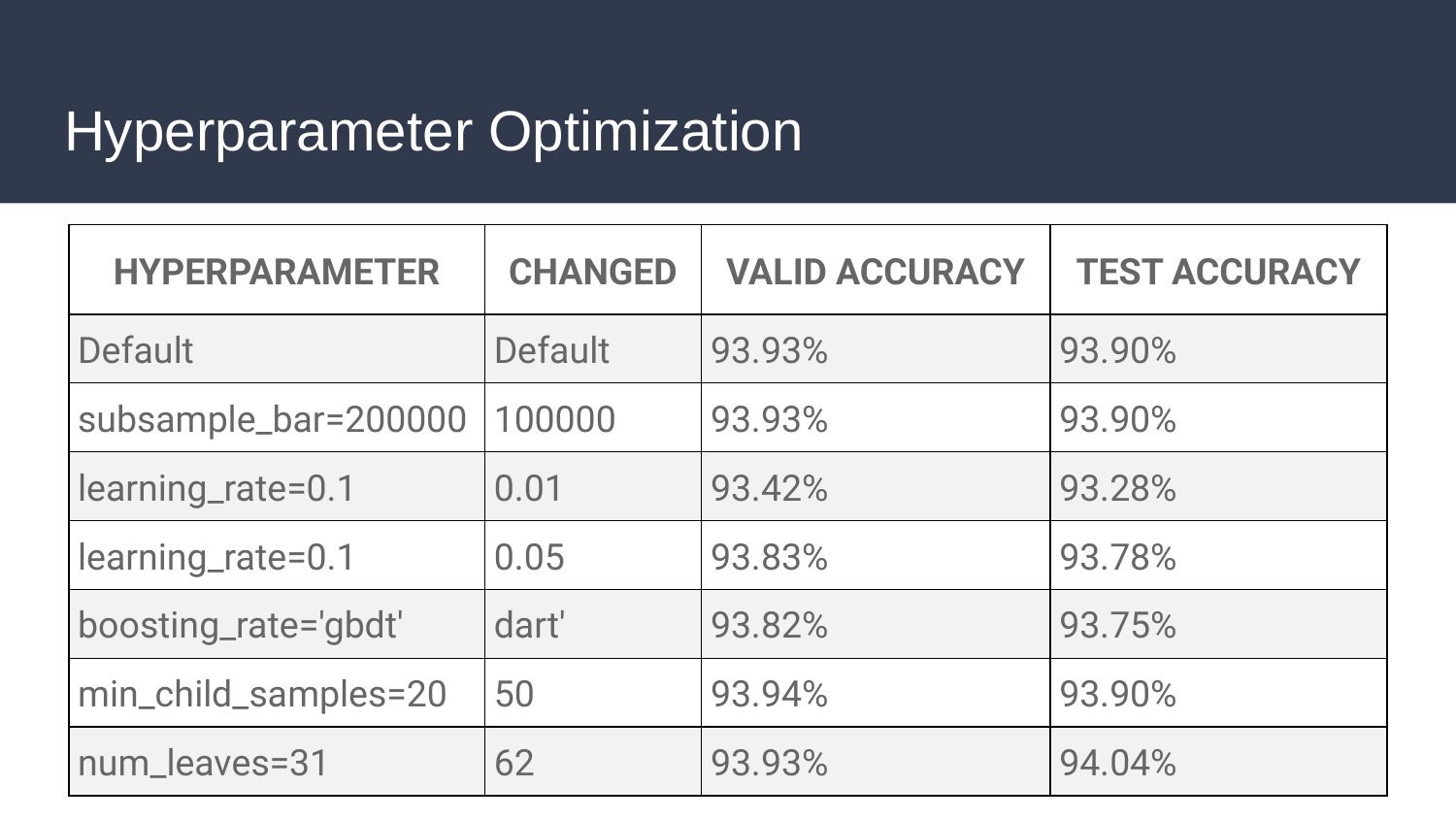

# Hyperparameter Optimization
| HYPERPARAMETER | CHANGED | VALID ACCURACY | TEST ACCURACY |
| --- | --- | --- | --- |
| Default | Default | 93.93% | 93.90% |
| subsample\_bar=200000 | 100000 | 93.93% | 93.90% |
| learning\_rate=0.1 | 0.01 | 93.42% | 93.28% |
| learning\_rate=0.1 | 0.05 | 93.83% | 93.78% |
| boosting\_rate='gbdt' | dart' | 93.82% | 93.75% |
| min\_child\_samples=20 | 50 | 93.94% | 93.90% |
| num\_leaves=31 | 62 | 93.93% | 94.04% |